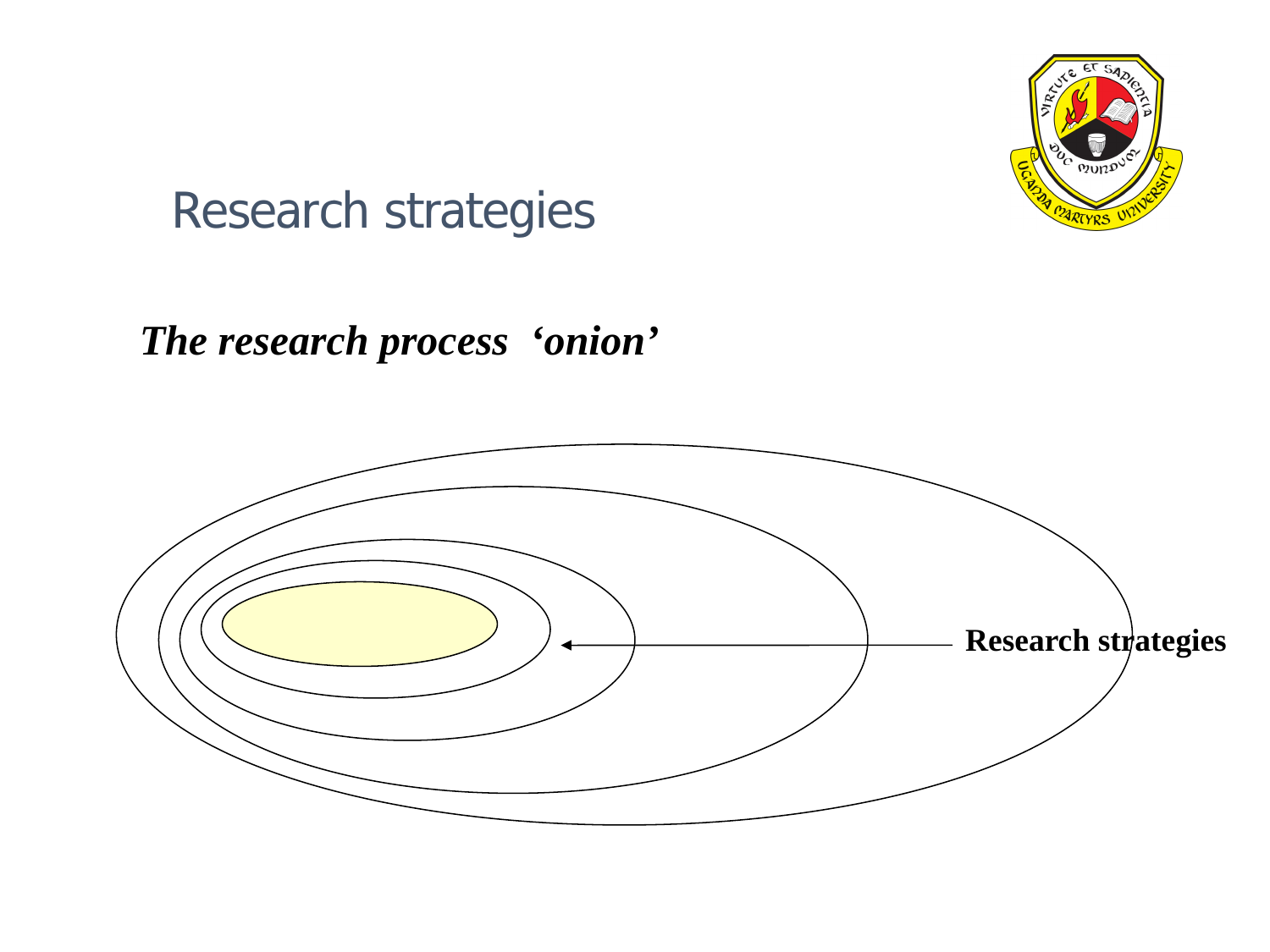

Research strategies
The research process  ‘onion’

Research strategies